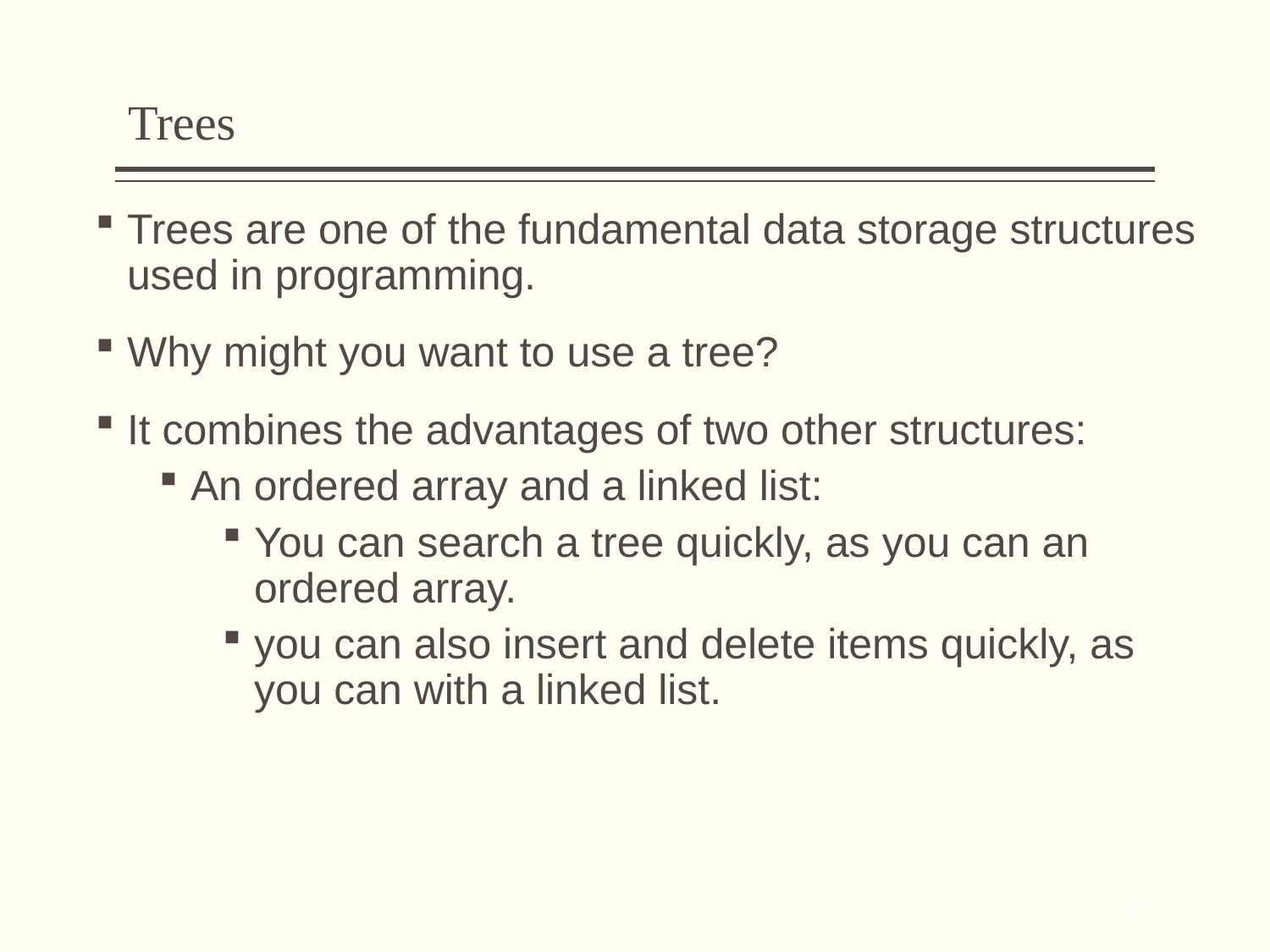

# Trees
Trees are one of the fundamental data storage structures used in programming.
Why might you want to use a tree?
It combines the advantages of two other structures:
An ordered array and a linked list:
You can search a tree quickly, as you can an ordered array.
you can also insert and delete items quickly, as you can with a linked list.
2